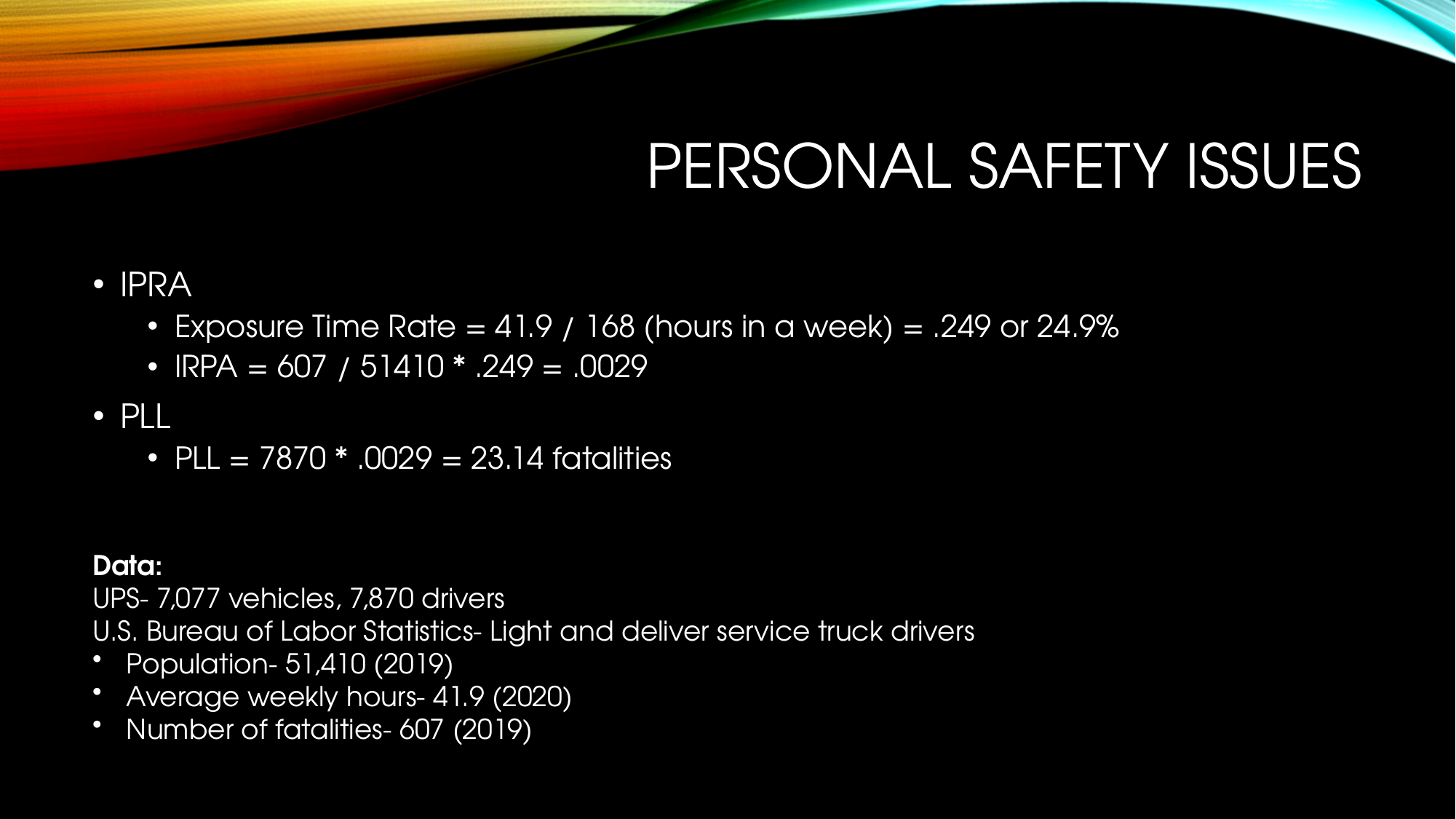

# Personal safety issues
IPRA
Exposure Time Rate = 41.9 / 168 (hours in a week) = .249 or 24.9%
IRPA = 607 / 51410 * .249 = .0029
PLL
PLL = 7870 * .0029 = 23.14 fatalities
Data:
UPS- 7,077 vehicles, 7,870 drivers
U.S. Bureau of Labor Statistics- Light and deliver service truck drivers
Population- 51,410 (2019)
Average weekly hours- 41.9 (2020)
Number of fatalities- 607 (2019)